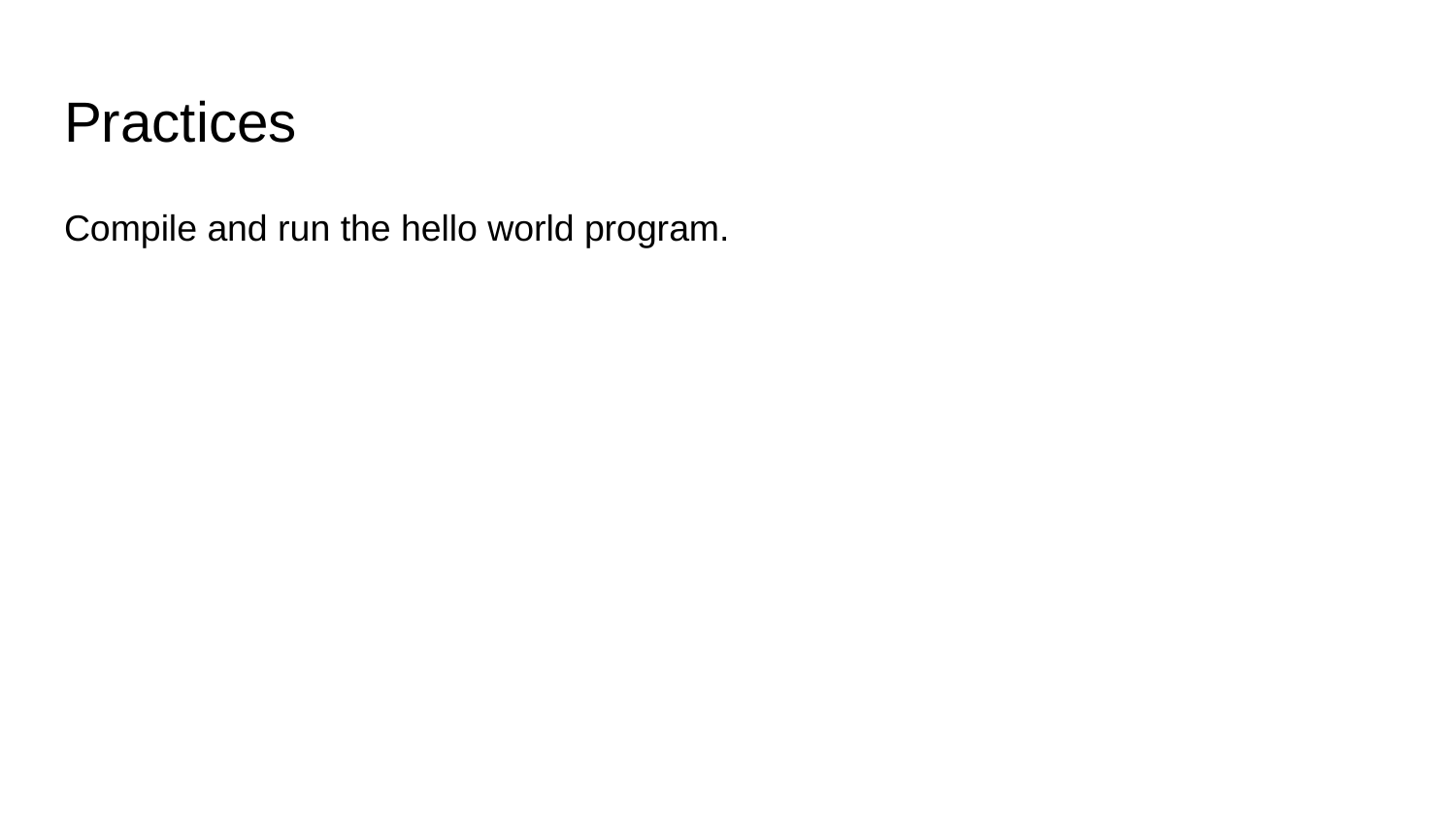

# Practices
Compile and run the hello world program.